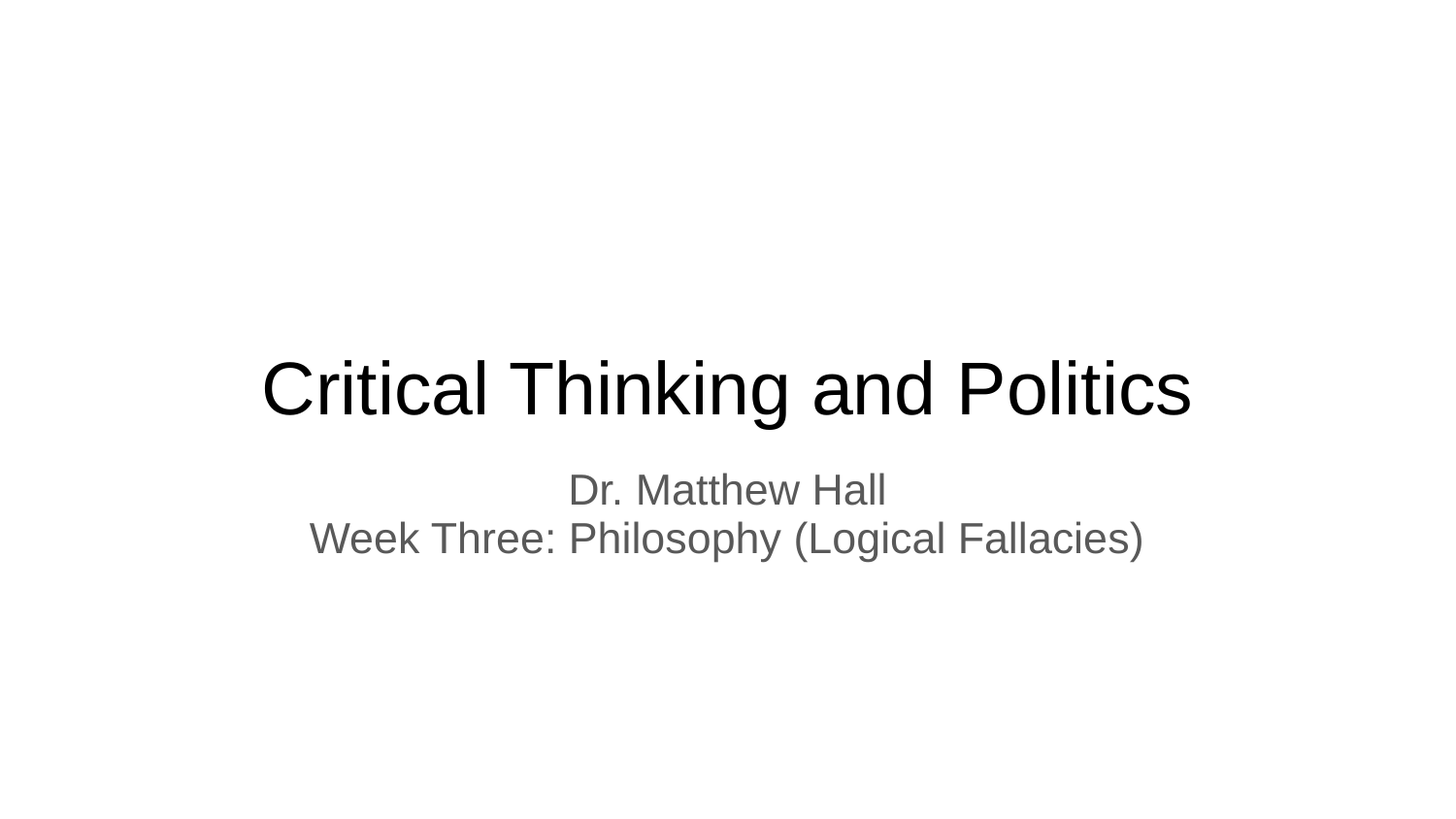

# Critical Thinking and Politics
Dr. Matthew Hall
Week Three: Philosophy (Logical Fallacies)